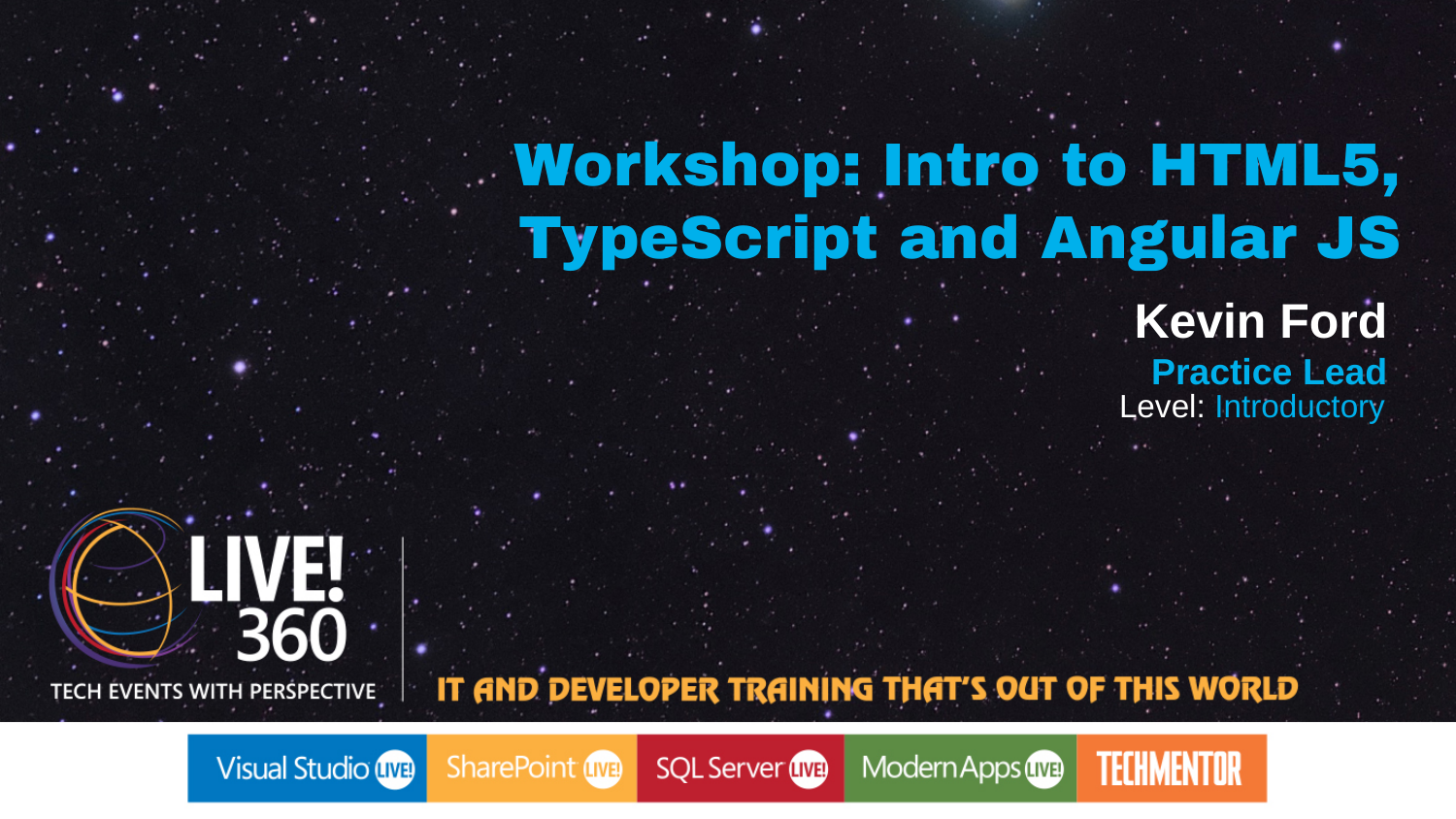

Workshop: Intro to HTML5, TypeScript and Angular JS
Kevin Ford
Practice Lead

Level: Introductory